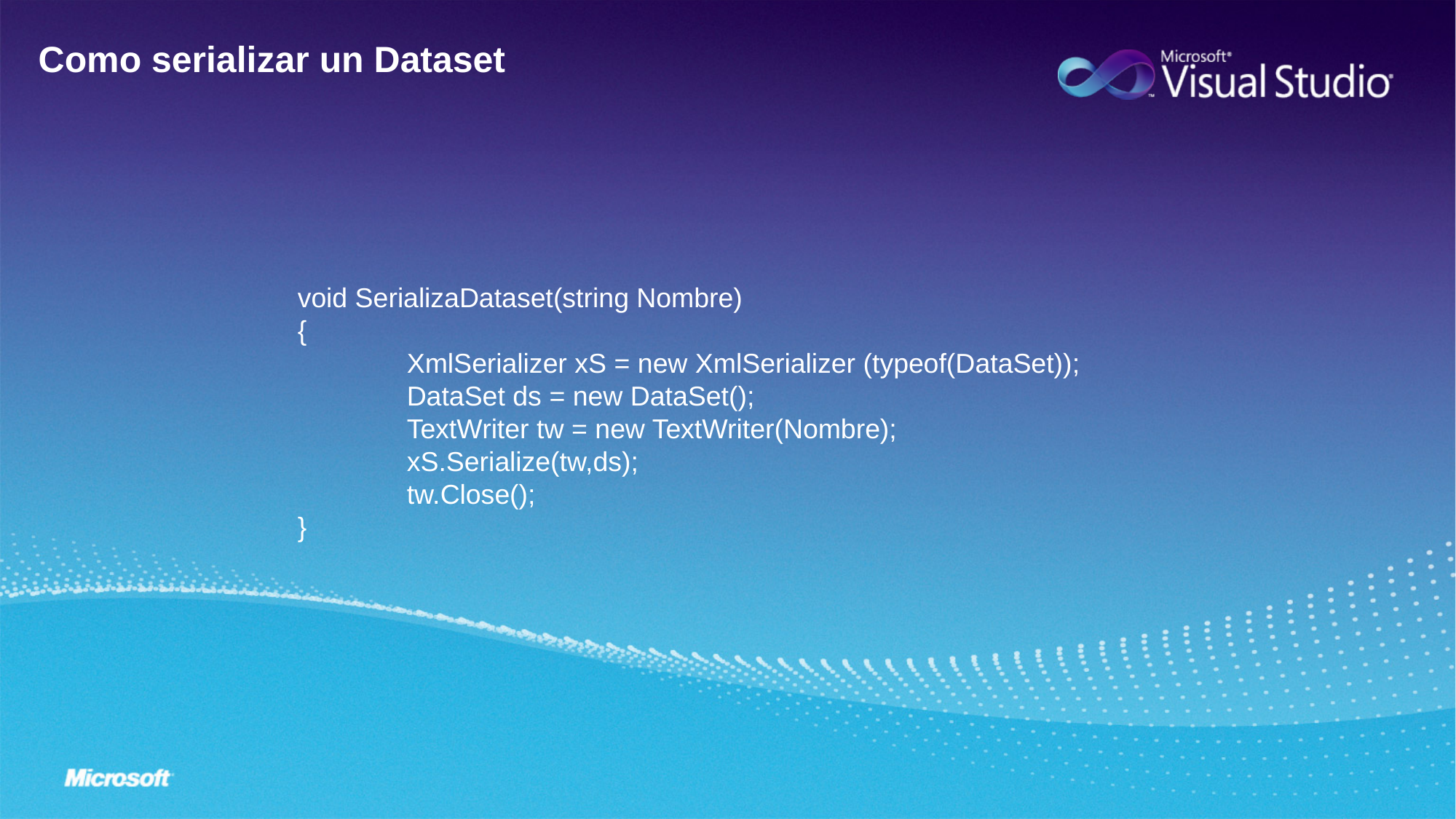

Como serializar un Dataset
void SerializaDataset(string Nombre)
{
	XmlSerializer xS = new XmlSerializer (typeof(DataSet));
	DataSet ds = new DataSet();
	TextWriter tw = new TextWriter(Nombre);
	xS.Serialize(tw,ds);
	tw.Close();
}